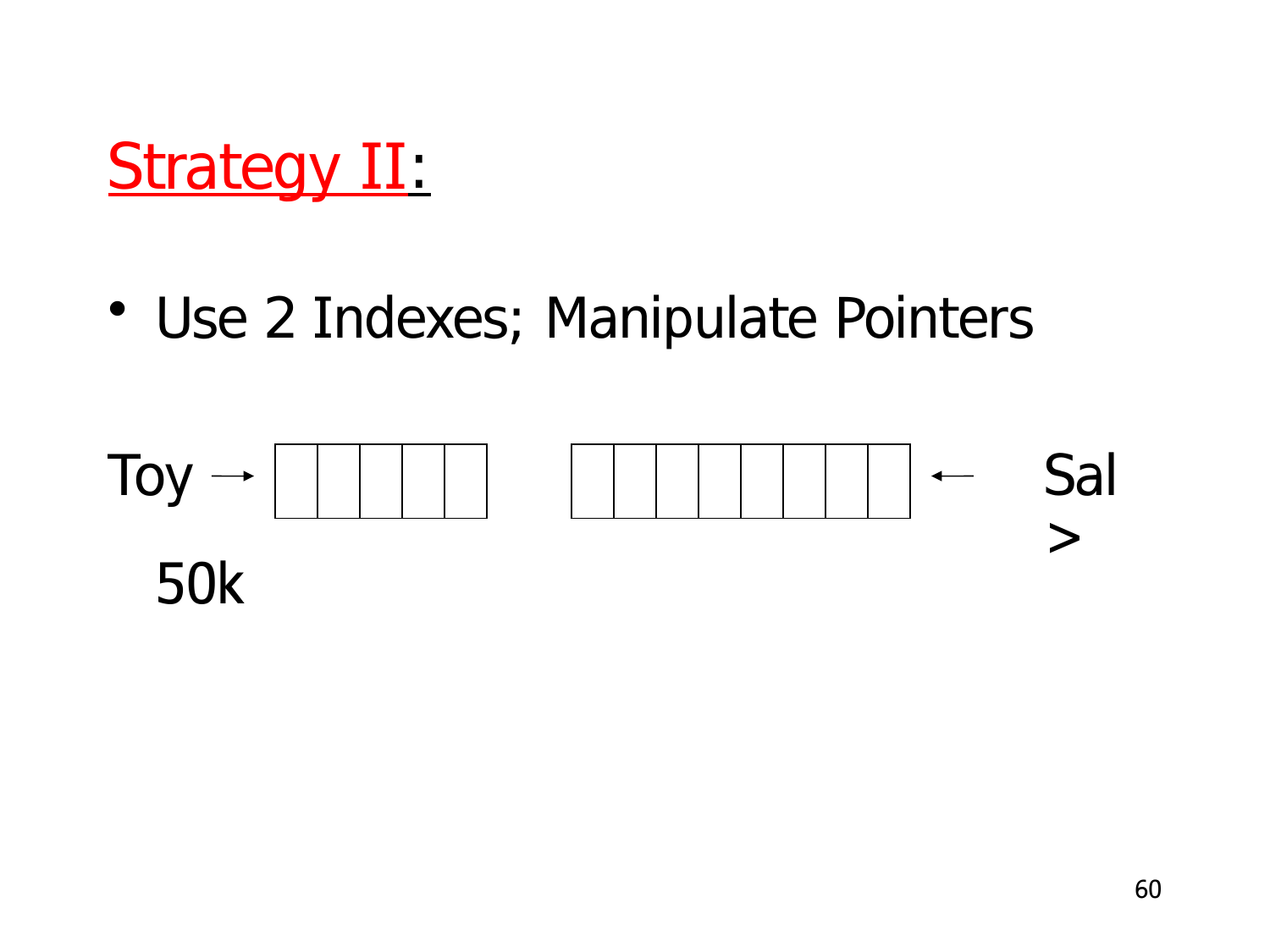

# Strategy II:
Use 2 Indexes; Manipulate Pointers

Toy							Sal
								> 50k

60